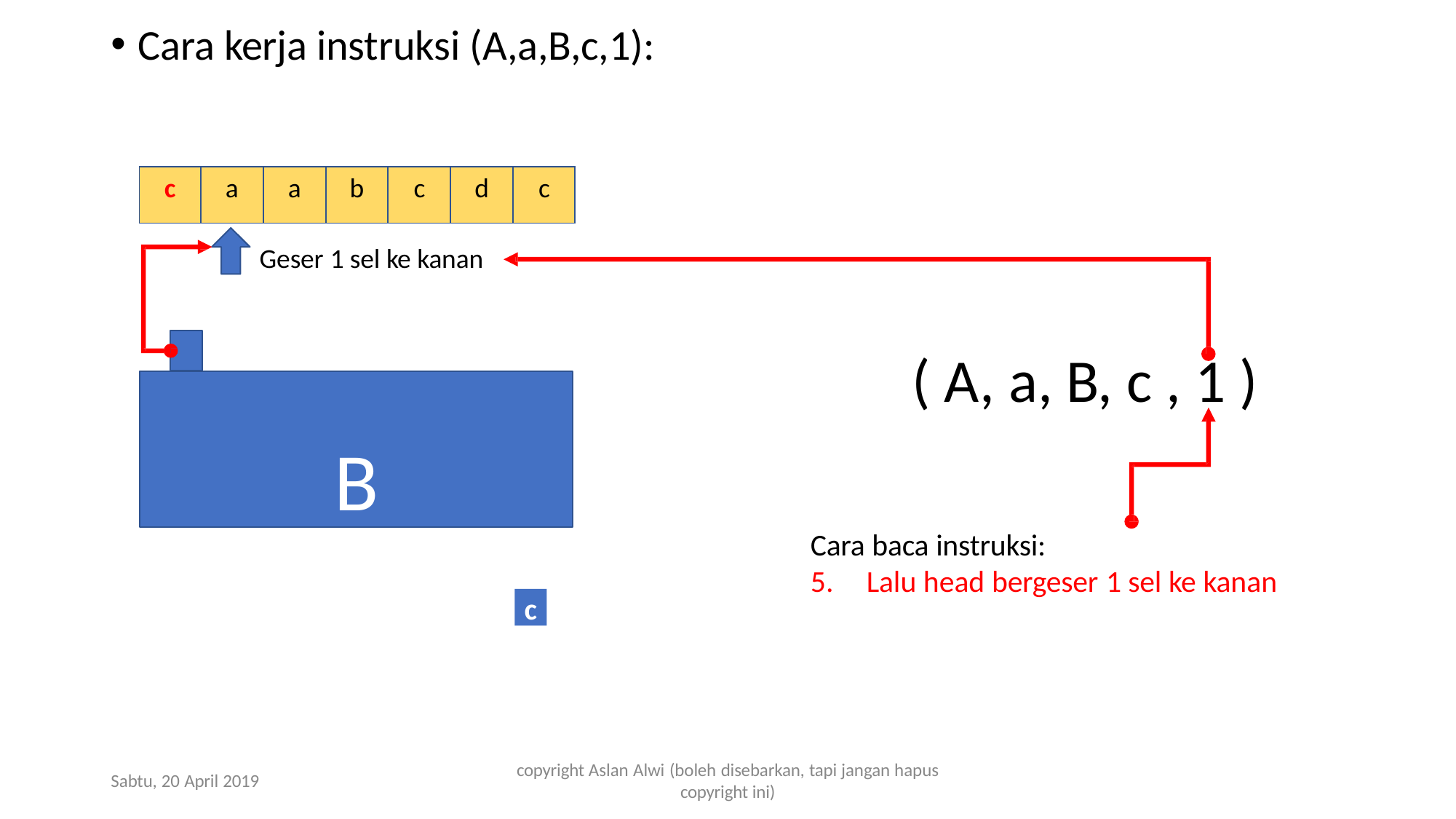

Cara kerja instruksi (A,a,B,c,1):
| c | a | a | b | c | d | c |
| --- | --- | --- | --- | --- | --- | --- |

Geser 1 sel ke kanan

( A, a, B, c , 1 )
B

Cara baca instruksi:
5.	Lalu head bergeser 1 sel ke kanan
c
copyright Aslan Alwi (boleh disebarkan, tapi jangan hapus
copyright ini)
Sabtu, 20 April 2019